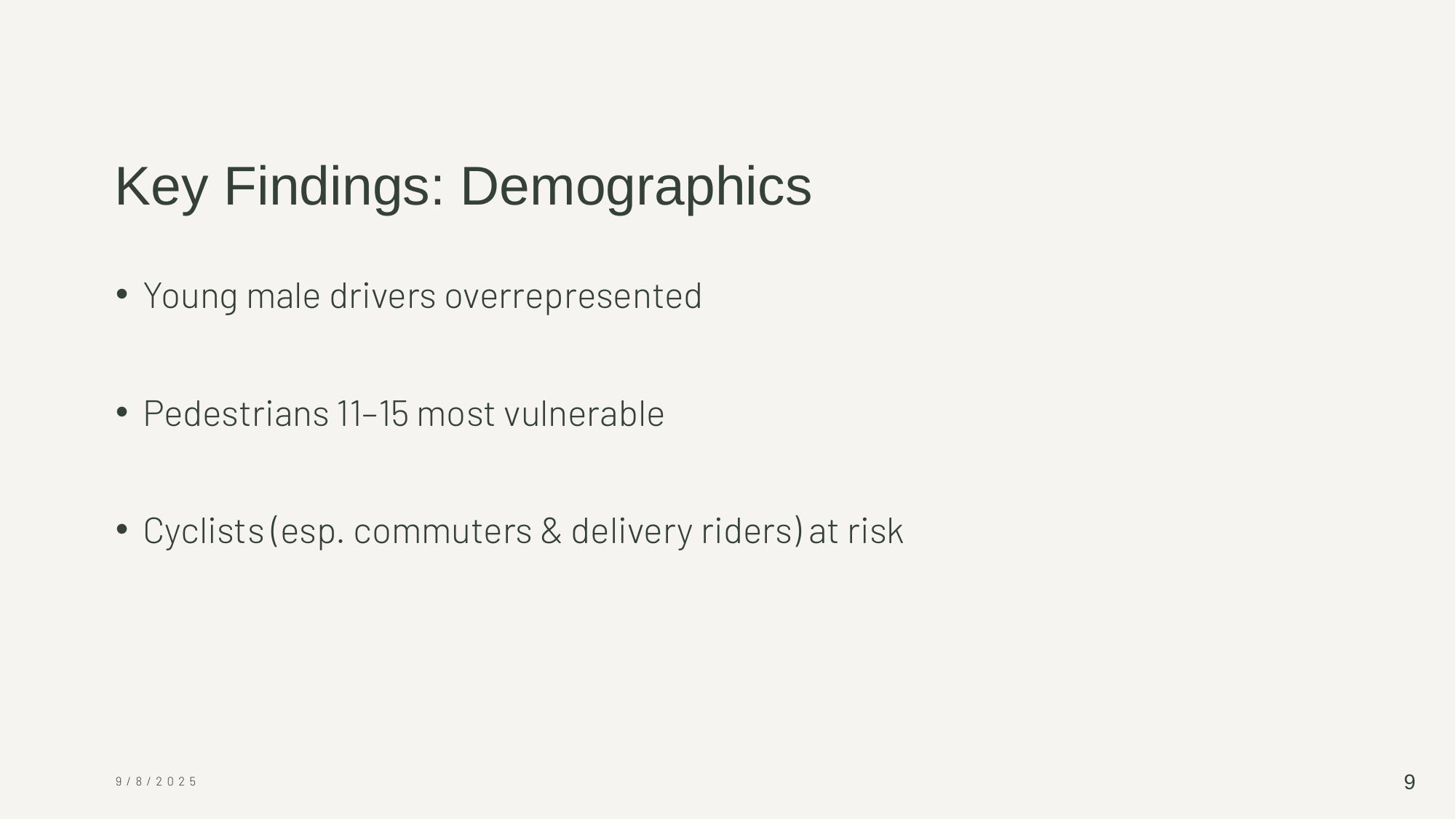

# Key Findings: Demographics
Young male drivers overrepresented

Pedestrians 11–15 most vulnerable

Cyclists (esp. commuters & delivery riders) at risk
9/8/2025

9